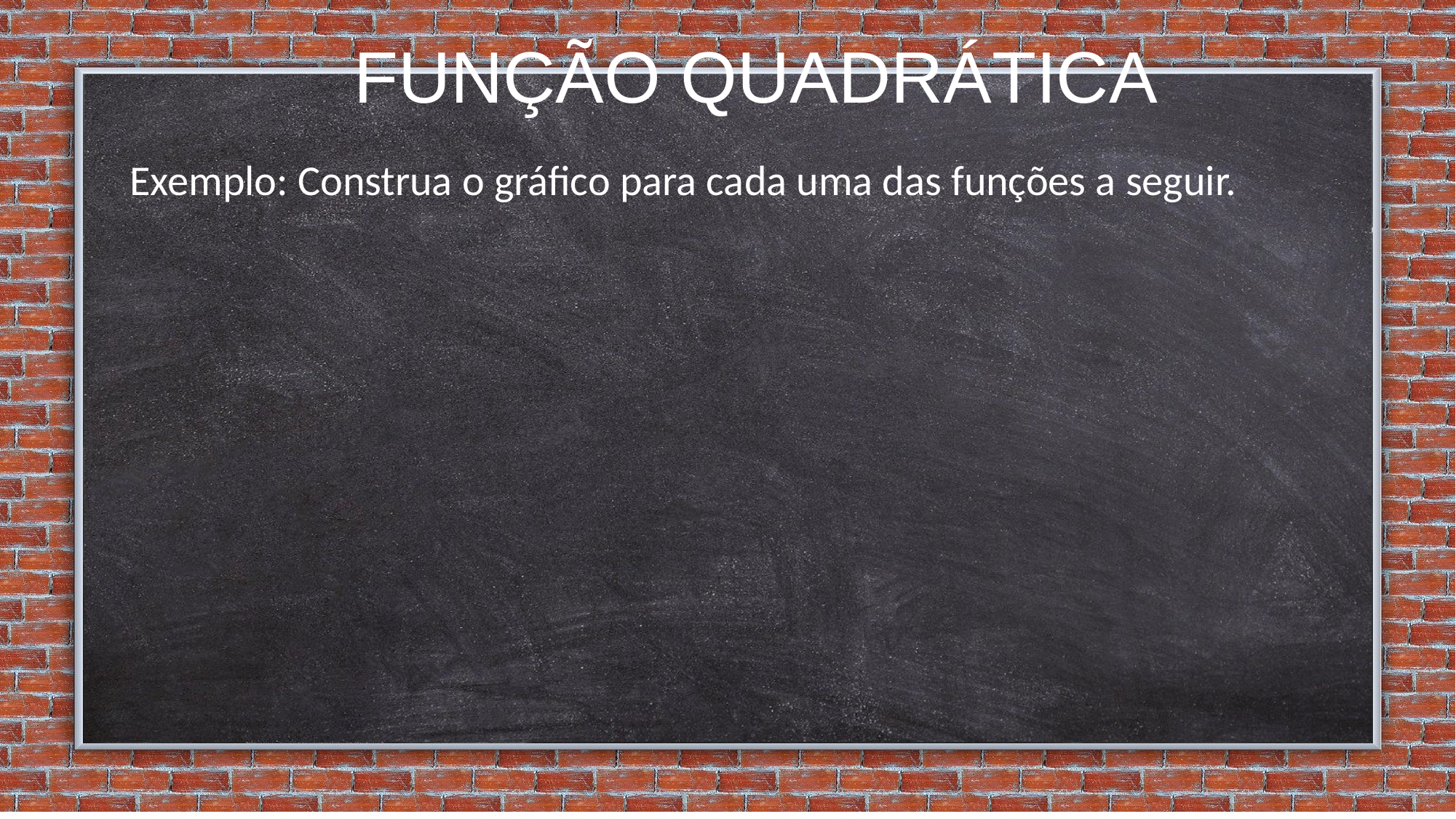

FUNÇÃO QUADRÁTICA

Exemplo: Construa o gráfico para cada uma das funções a seguir.